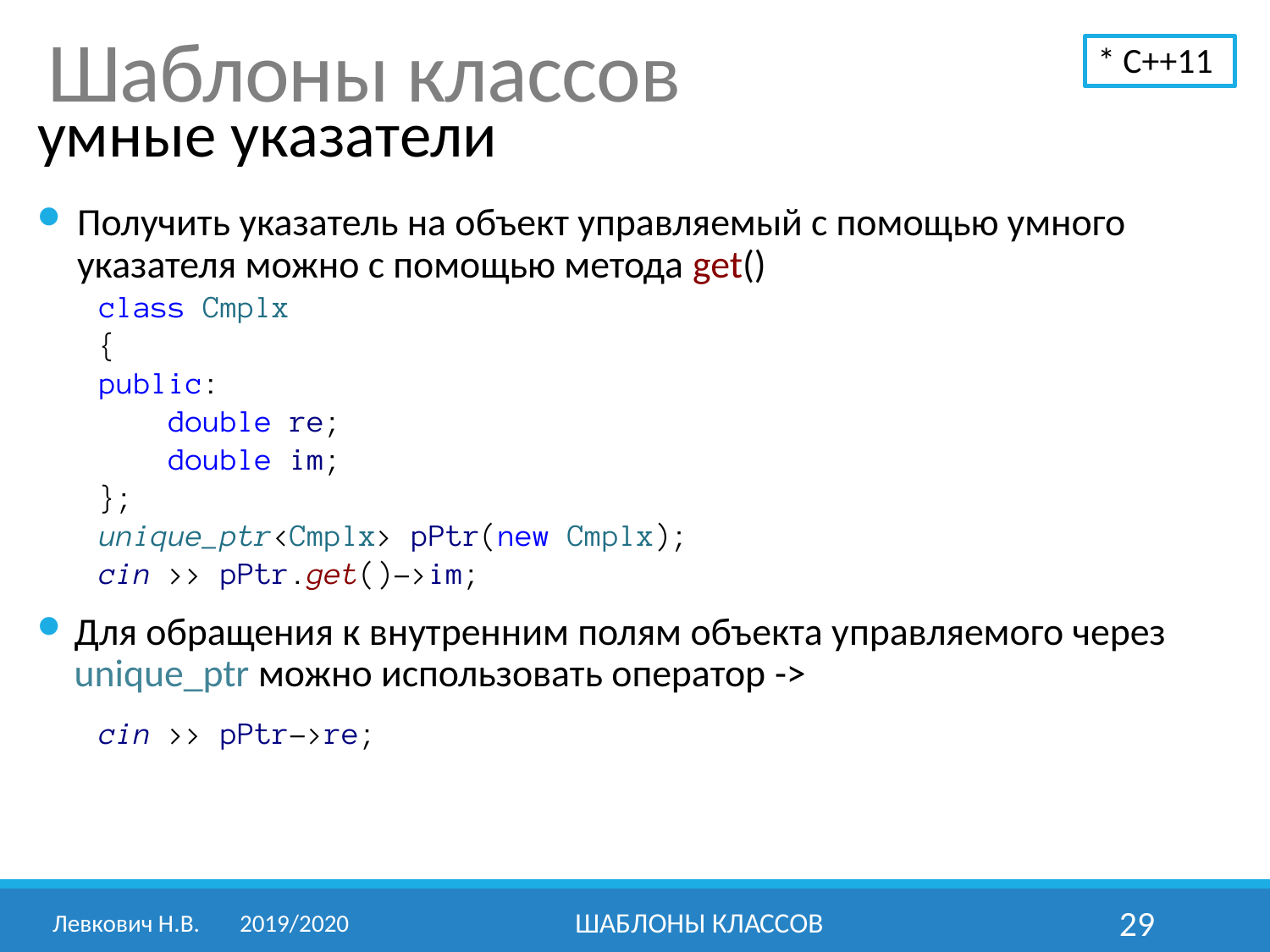

Шаблоны классов
* С++11
умные указатели
Получить указатель на объект управляемый с помощью умного указателя можно с помощью метода get()
class Cmplx
{
public:
    double re;
    double im;
};
unique_ptr<Cmplx> pPtr(new Cmplx);
cin >> pPtr.get()->im;
Для обращения к внутренним полям объекта управляемого через unique_ptr можно использовать оператор ->
cin >> pPtr->re;
Левкович Н.В.	2019/2020
Шаблоны классов
29